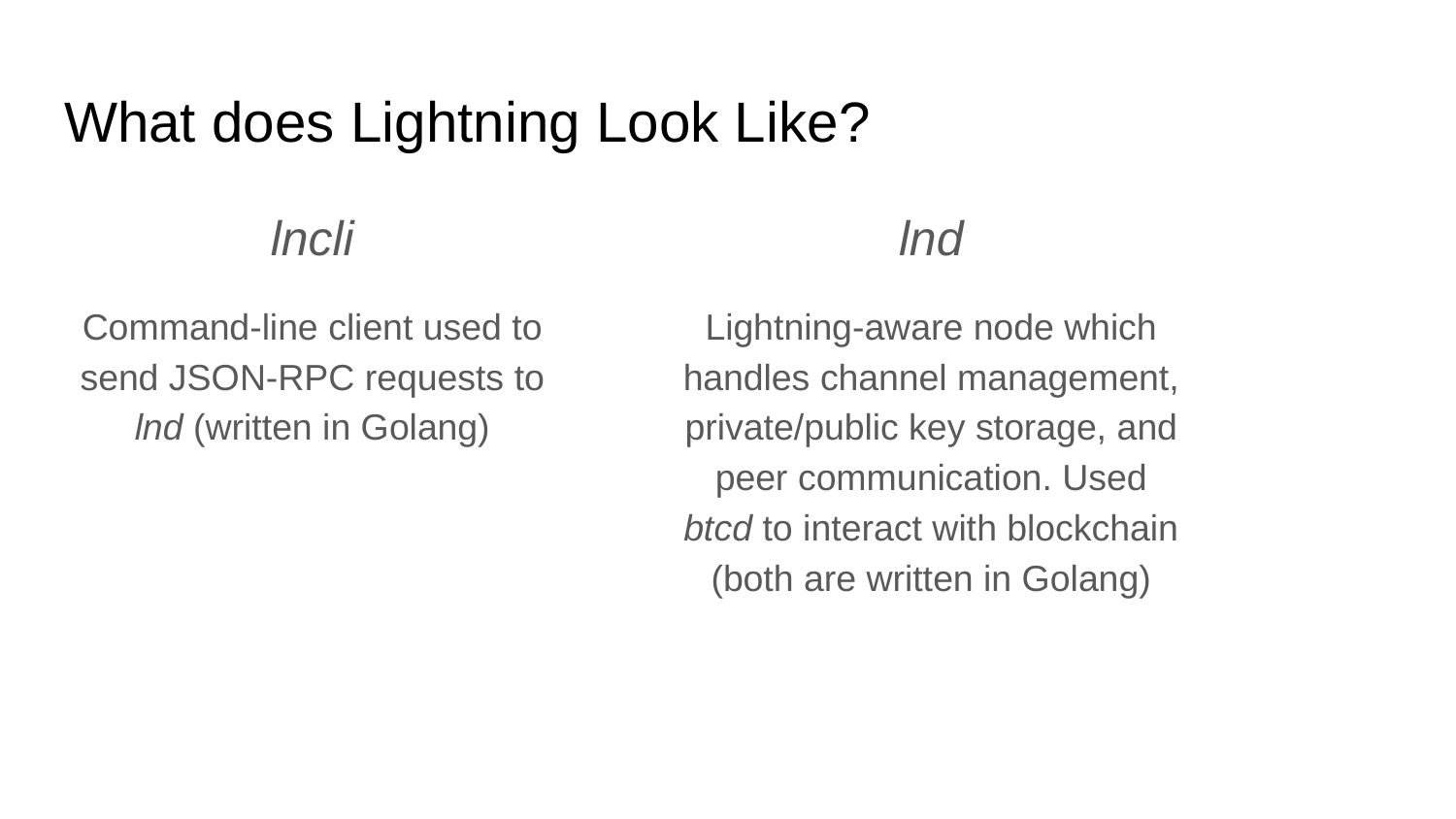

# What does Lightning Look Like?
lncli
Command-line client used to send JSON-RPC requests to lnd (written in Golang)
lnd
Lightning-aware node which handles channel management, private/public key storage, and peer communication. Used btcd to interact with blockchain (both are written in Golang)